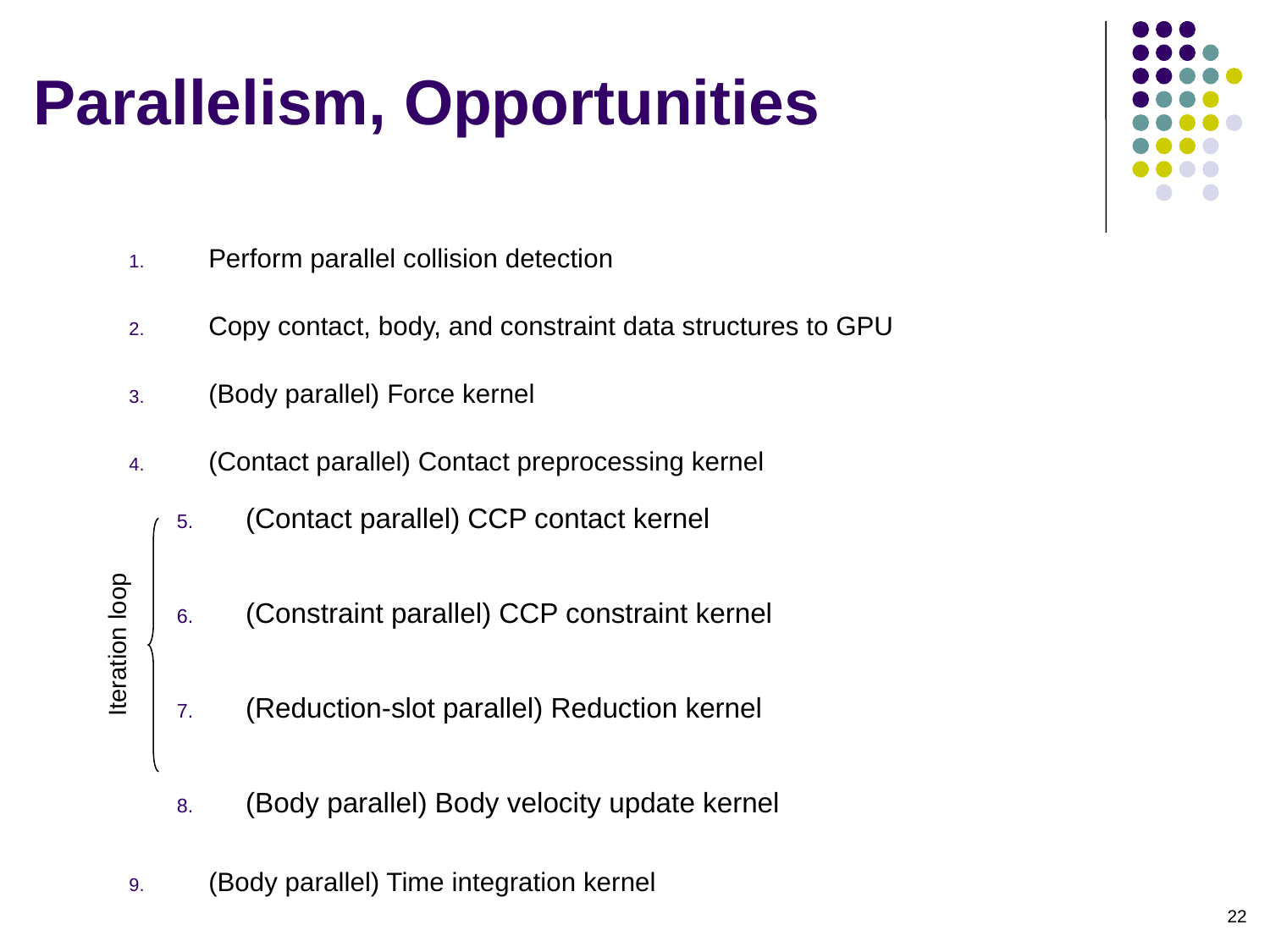

# Parallelism, Opportunities
Perform parallel collision detection

Copy contact, body, and constraint data structures to GPU

(Body parallel) Force kernel

(Contact parallel) Contact preprocessing kernel

(Contact parallel) CCP contact kernel

(Constraint parallel) CCP constraint kernel

(Reduction-slot parallel) Reduction kernel

(Body parallel) Body velocity update kernel

(Body parallel) Time integration kernel

Iteration loop
22